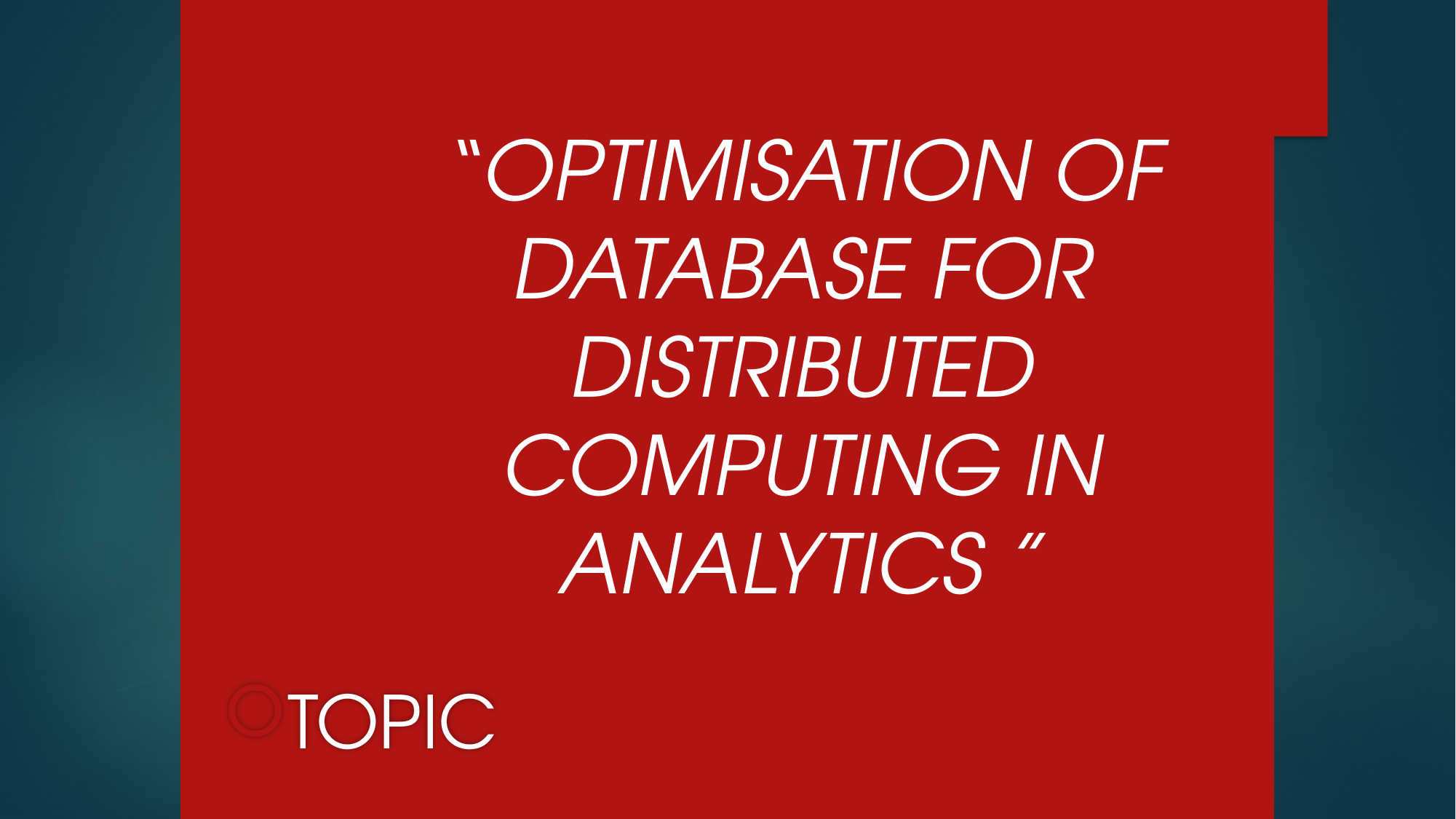

“OPTIMISATION OF DATABASE FOR DISTRIBUTED COMPUTING IN ANALYTICS ”

TOPIC